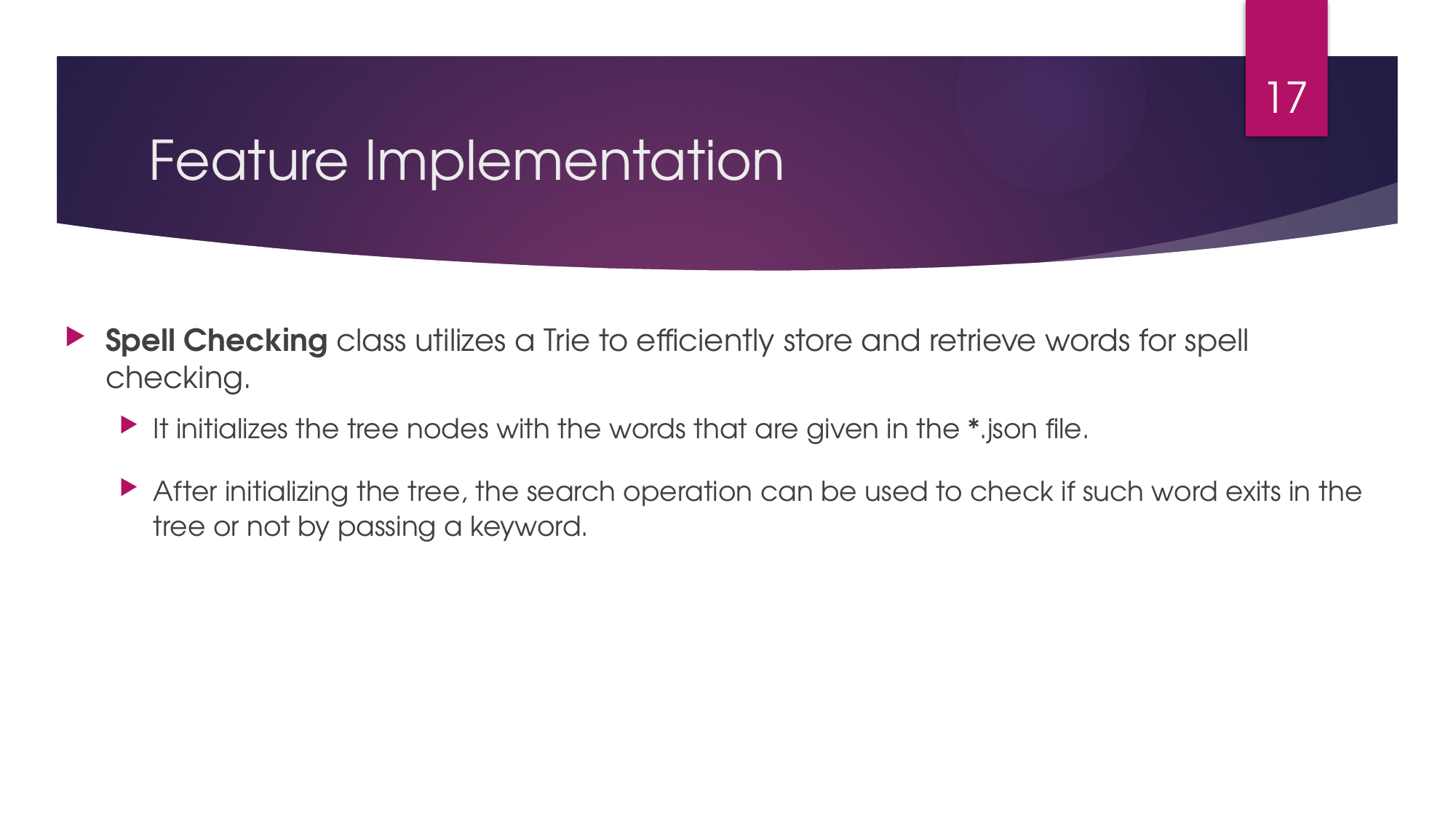

17
# Feature Implementation
Spell Checking class utilizes a Trie to efficiently store and retrieve words for spell checking.
It initializes the tree nodes with the words that are given in the *.json file.
After initializing the tree, the search operation can be used to check if such word exits in the tree or not by passing a keyword.